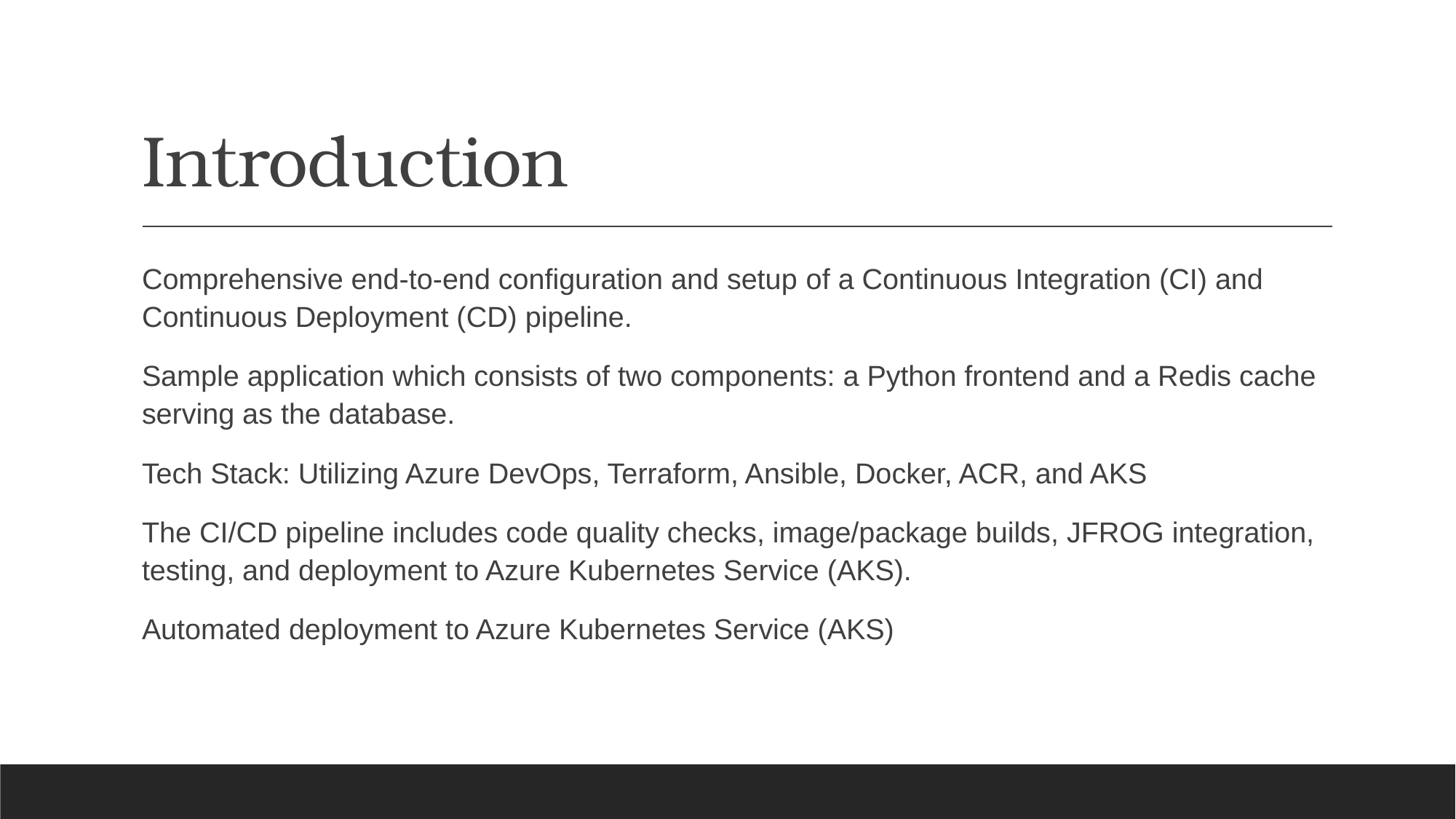

# Introduction
Comprehensive end-to-end configuration and setup of a Continuous Integration (CI) and Continuous Deployment (CD) pipeline.
Sample application which consists of two components: a Python frontend and a Redis cache serving as the database.
Tech Stack: Utilizing Azure DevOps, Terraform, Ansible, Docker, ACR, and AKS
The CI/CD pipeline includes code quality checks, image/package builds, JFROG integration, testing, and deployment to Azure Kubernetes Service (AKS).
Automated deployment to Azure Kubernetes Service (AKS)